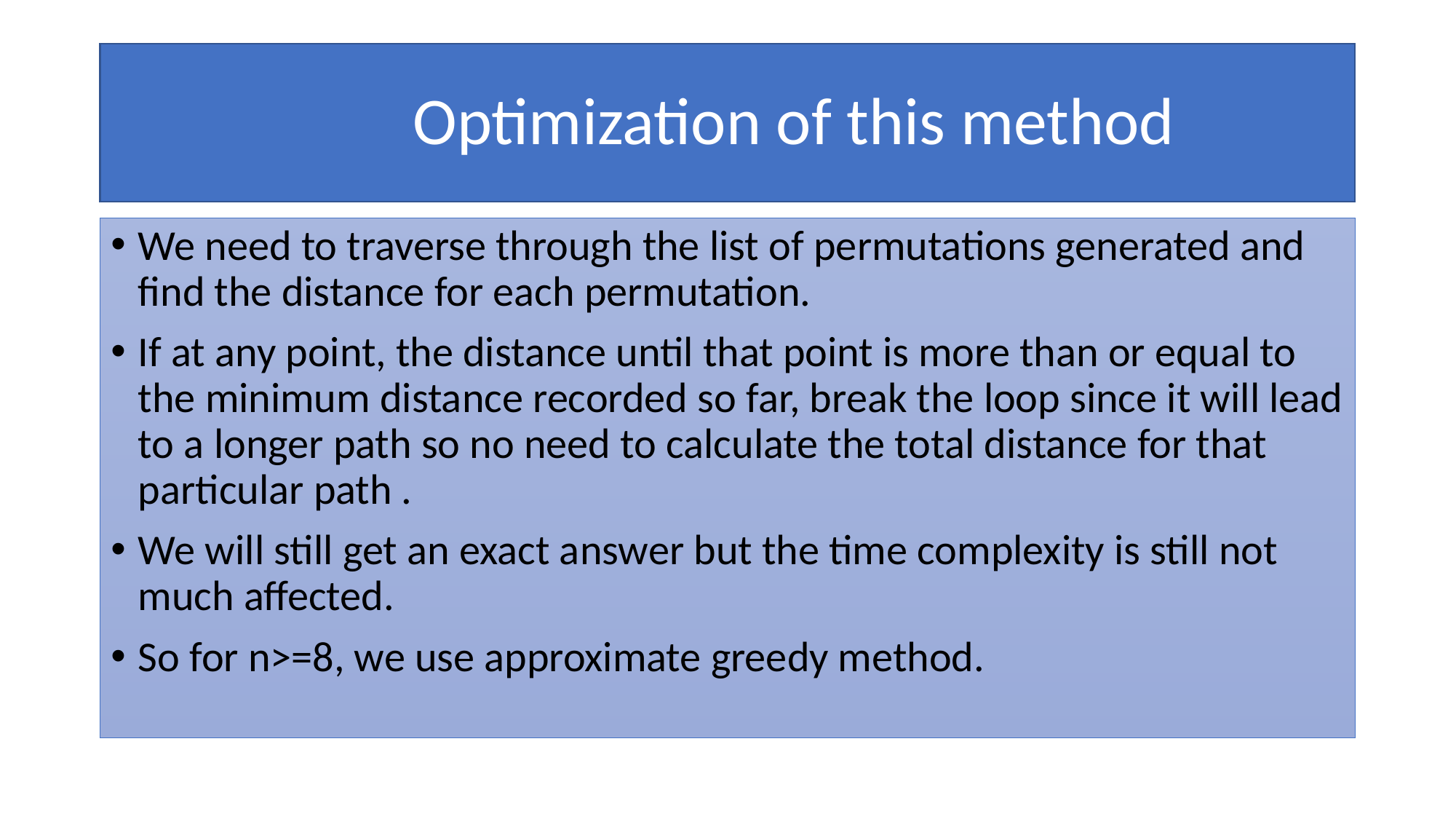

# Optimization of this method
We need to traverse through the list of permutations generated and find the distance for each permutation.
If at any point, the distance until that point is more than or equal to the minimum distance recorded so far, break the loop since it will lead to a longer path so no need to calculate the total distance for that particular path .
We will still get an exact answer but the time complexity is still not much affected.
So for n>=8, we use approximate greedy method.